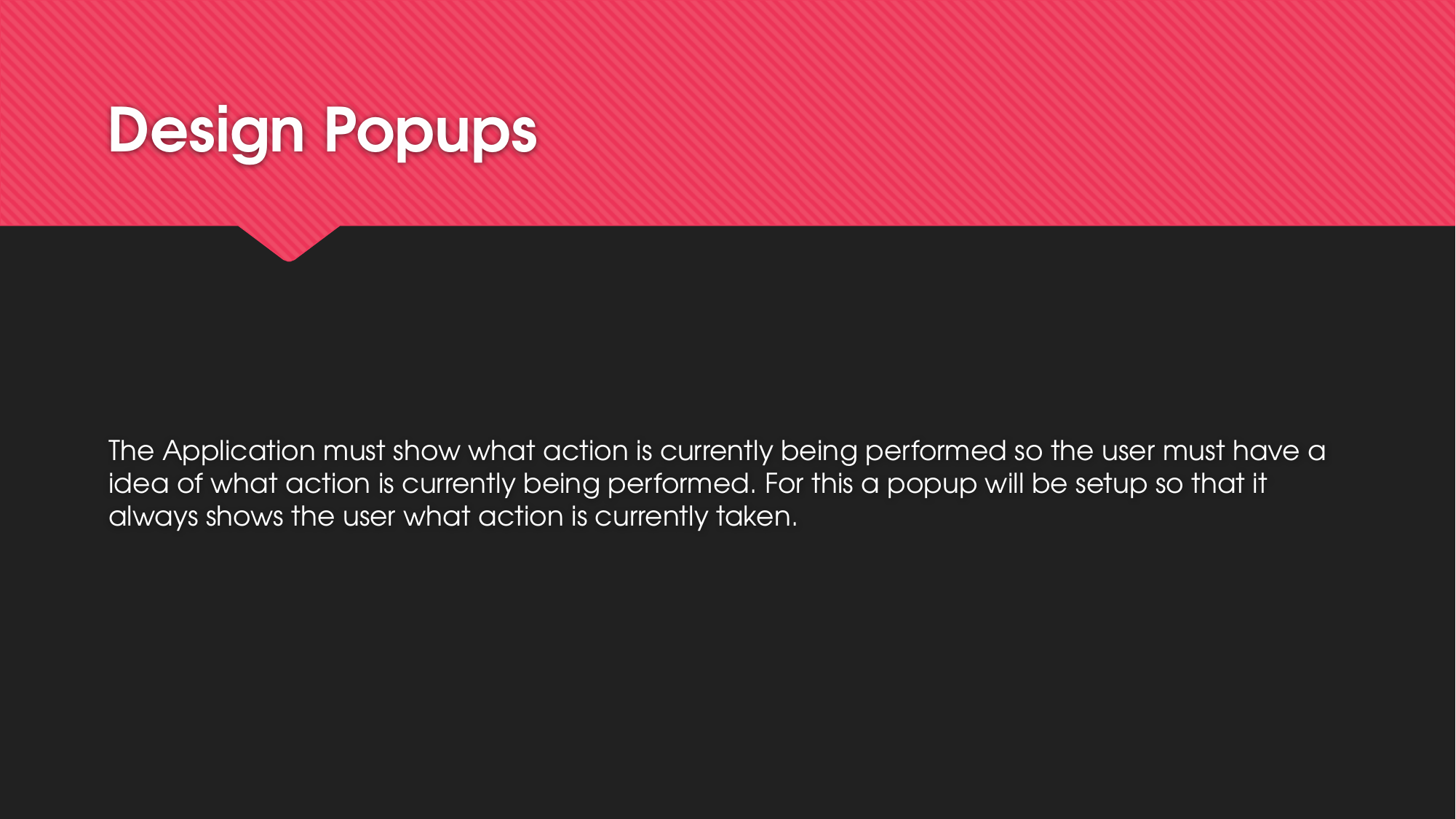

# Design Popups
The Application must show what action is currently being performed so the user must have a idea of what action is currently being performed. For this a popup will be setup so that it always shows the user what action is currently taken.